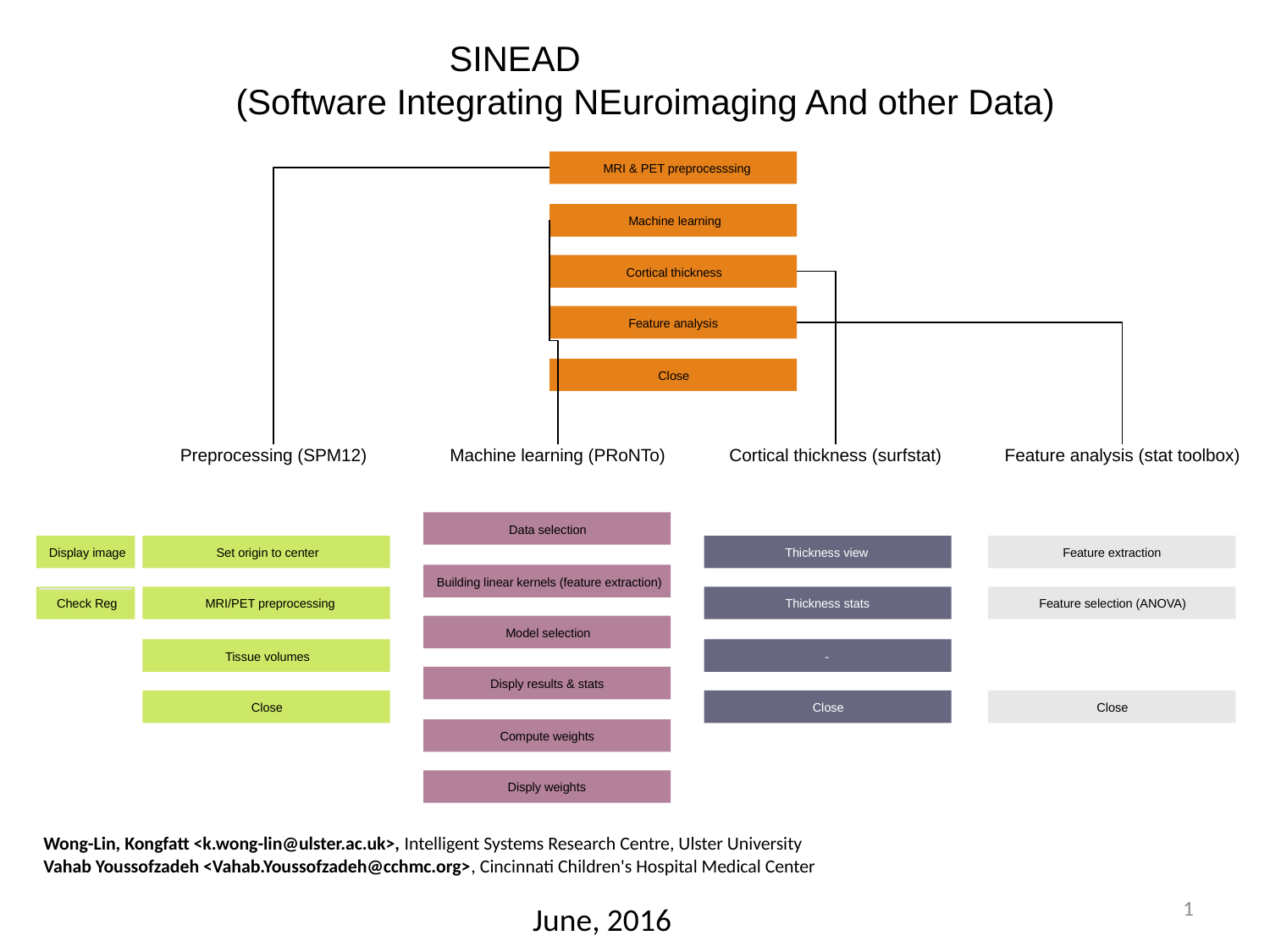

# SINEAD (Software Integrating NEuroimaging And other Data)

MRI & PET preprocesssing

Machine learning

Cortical thickness

Feature analysis

Close
Preprocessing (SPM12)

Display image
Set origin to center

Check Reg
MRI/PET preprocessing

Tissue volumes

Close
Machine learning (PRoNTo)

Data selection

Building linear kernels (feature extraction)

Model selection

Disply results & stats

Compute weights

Disply weights
Cortical thickness (surfstat)

Thickness view

Thickness stats

-

Close
Feature analysis (stat toolbox)

Feature extraction

Feature selection (ANOVA)

Close
Wong-Lin, Kongfatt <k.wong-lin@ulster.ac.uk>, Intelligent Systems Research Centre, Ulster University
Vahab Youssofzadeh <Vahab.Youssofzadeh@cchmc.org>, Cincinnati Children's Hospital Medical Center
1
June, 2016